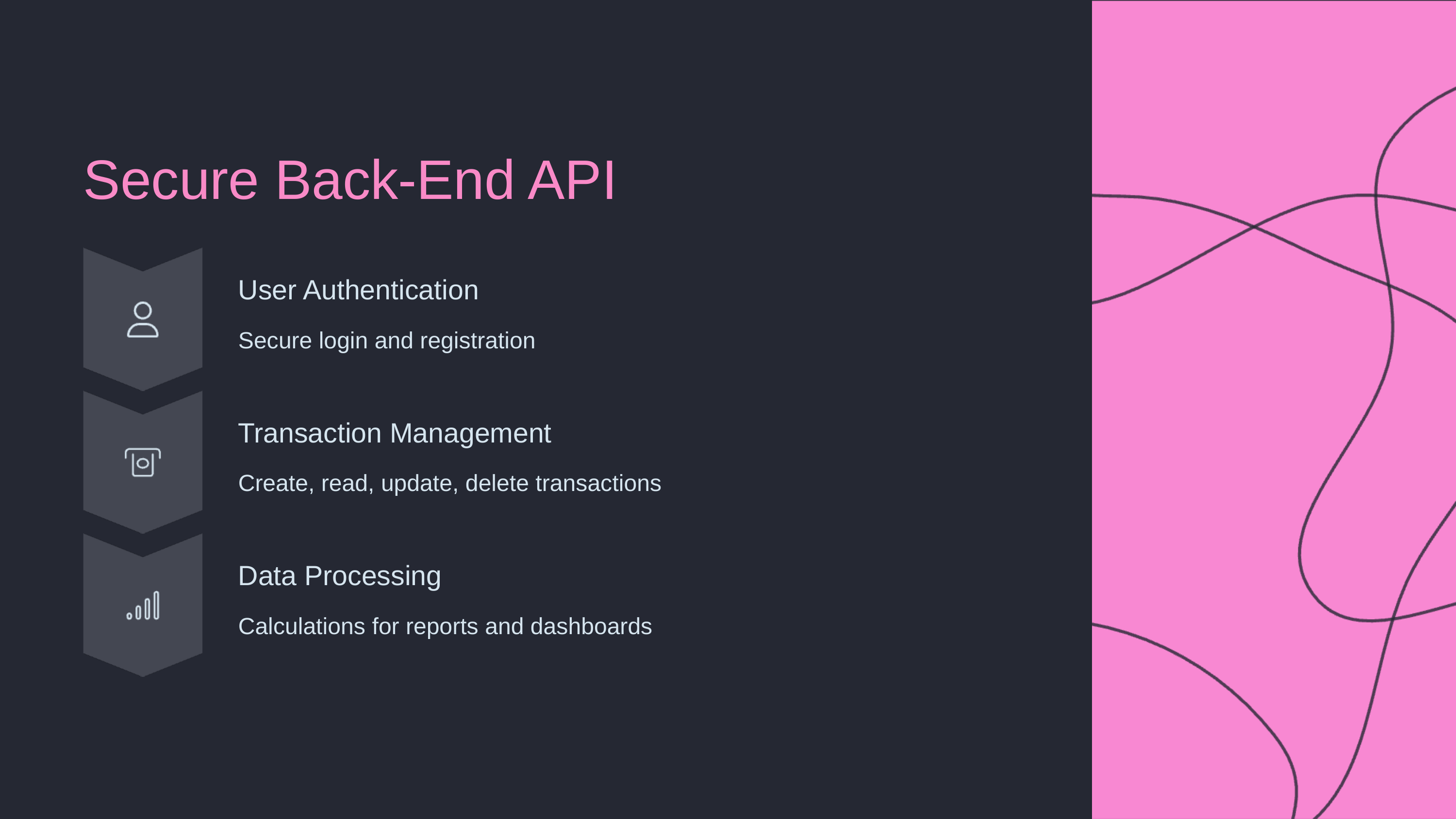

Secure Back-End API

User Authentication

Secure login and registration

Transaction Management

Create, read, update, delete transactions

Data Processing

Calculations for reports and dashboards